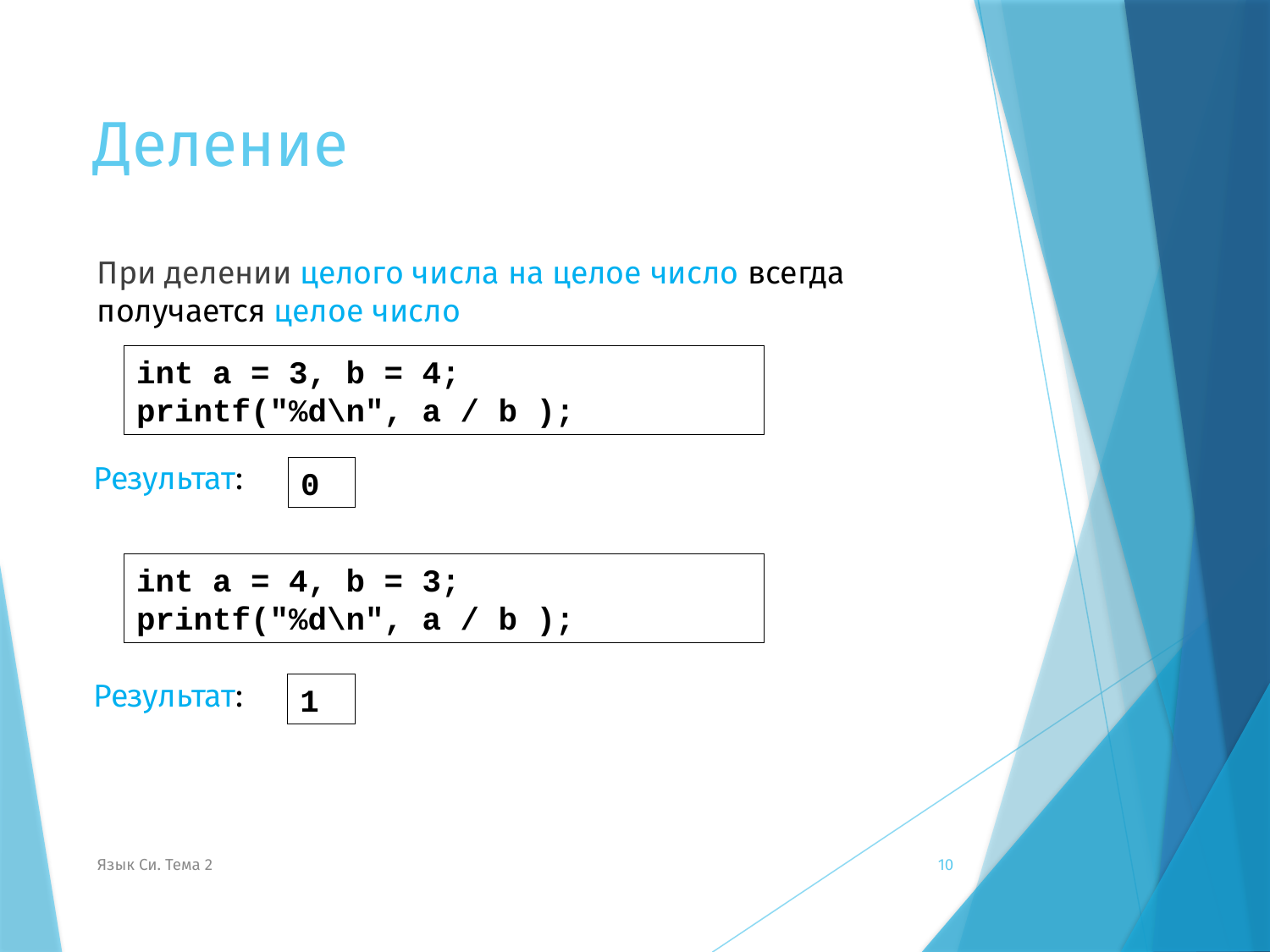

# Деление
При делении целого числа на целое число всегда получается целое число
int a = 3, b = 4;
printf("%d\n", a / b );
Результат:
0
int a = 4, b = 3;
printf("%d\n", a / b );
Результат:
1
Язык Си. Тема 2
10